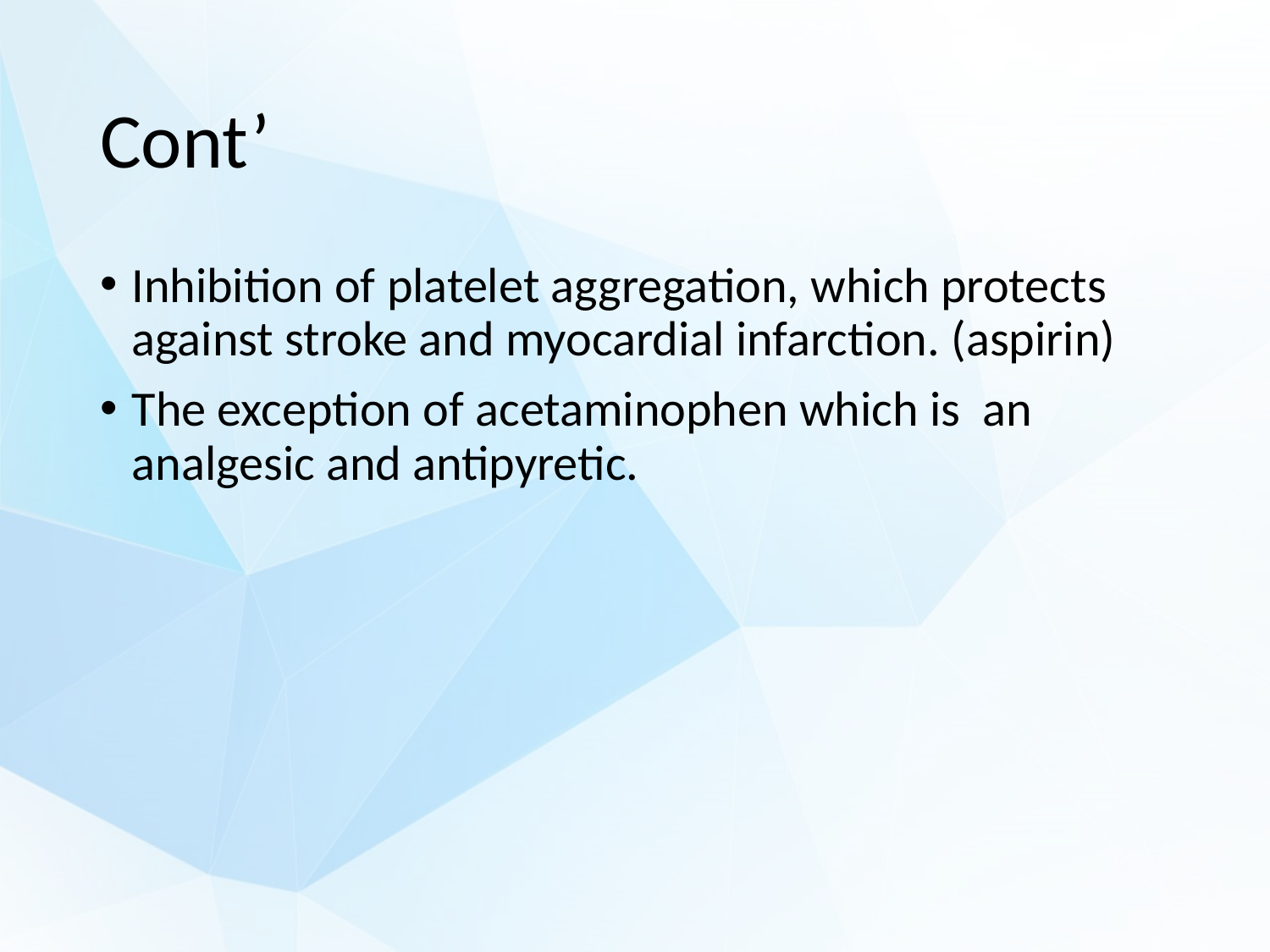

# Cont’
Inhibition of platelet aggregation, which protects against stroke and myocardial infarction. (aspirin)
The exception of acetaminophen which is  an analgesic and antipyretic.